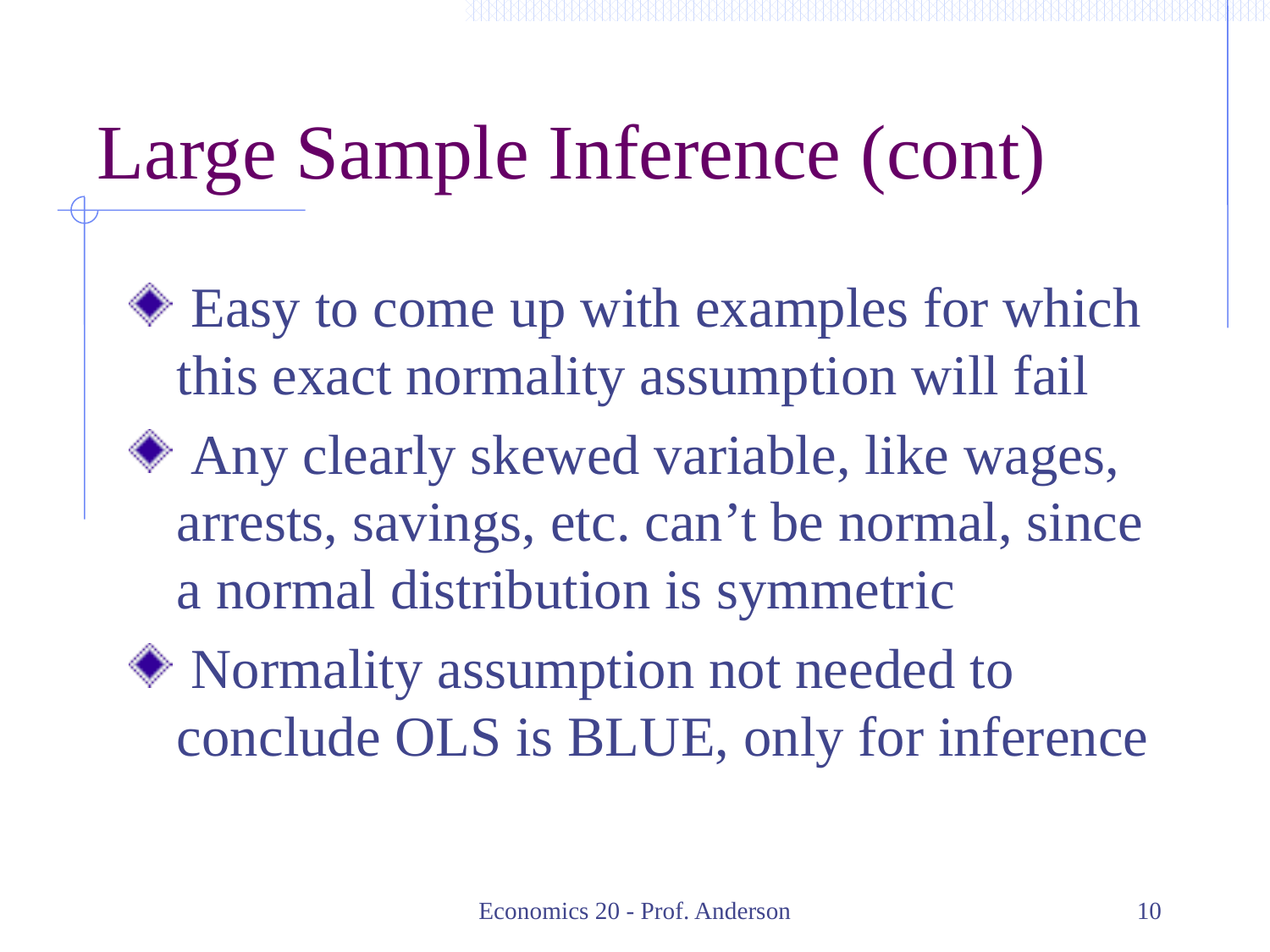

# Large Sample Inference (cont)
 Easy to come up with examples for which this exact normality assumption will fail
 Any clearly skewed variable, like wages, arrests, savings, etc. can’t be normal, since a normal distribution is symmetric
 Normality assumption not needed to conclude OLS is BLUE, only for inference
Economics 20 - Prof. Anderson
10